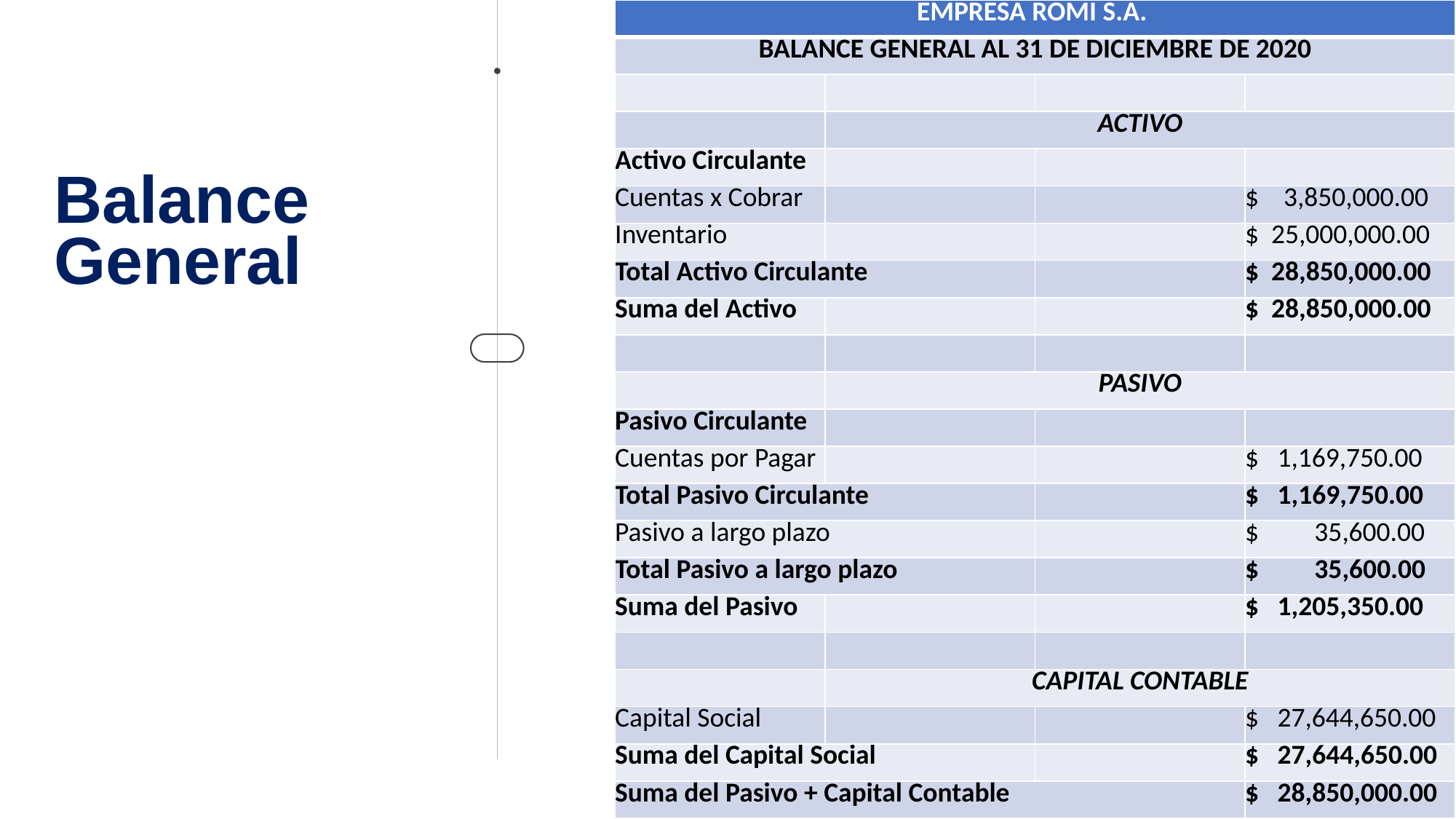

| EMPRESA ROMI S.A. |  |  |  |
| --- | --- | --- | --- |
| BALANCE GENERAL AL 31 DE DICIEMBRE DE 2020 |  |  |  |
|  |  |  |  |
|  | ACTIVO |  |  |
| Activo Circulante |  |  |  |
| Cuentas x Cobrar |  |  | $ 3,850,000.00 |
| Inventario |  |  | $ 25,000,000.00 |
| Total Activo Circulante |  |  | $ 28,850,000.00 |
| Suma del Activo |  |  | $ 28,850,000.00 |
|  |  |  |  |
|  | PASIVO |  |  |
| Pasivo Circulante |  |  |  |
| Cuentas por Pagar |  |  | $ 1,169,750.00 |
| Total Pasivo Circulante |  |  | $ 1,169,750.00 |
| Pasivo a largo plazo |  |  | $ 35,600.00 |
| Total Pasivo a largo plazo |  |  | $ 35,600.00 |
| Suma del Pasivo |  |  | $ 1,205,350.00 |
|  |  |  |  |
|  | CAPITAL CONTABLE |  |  |
| Capital Social |  |  | $ 27,644,650.00 |
| Suma del Capital Social |  |  | $ 27,644,650.00 |
| Suma del Pasivo + Capital Contable |  |  | $ 28,850,000.00 |

Balance General